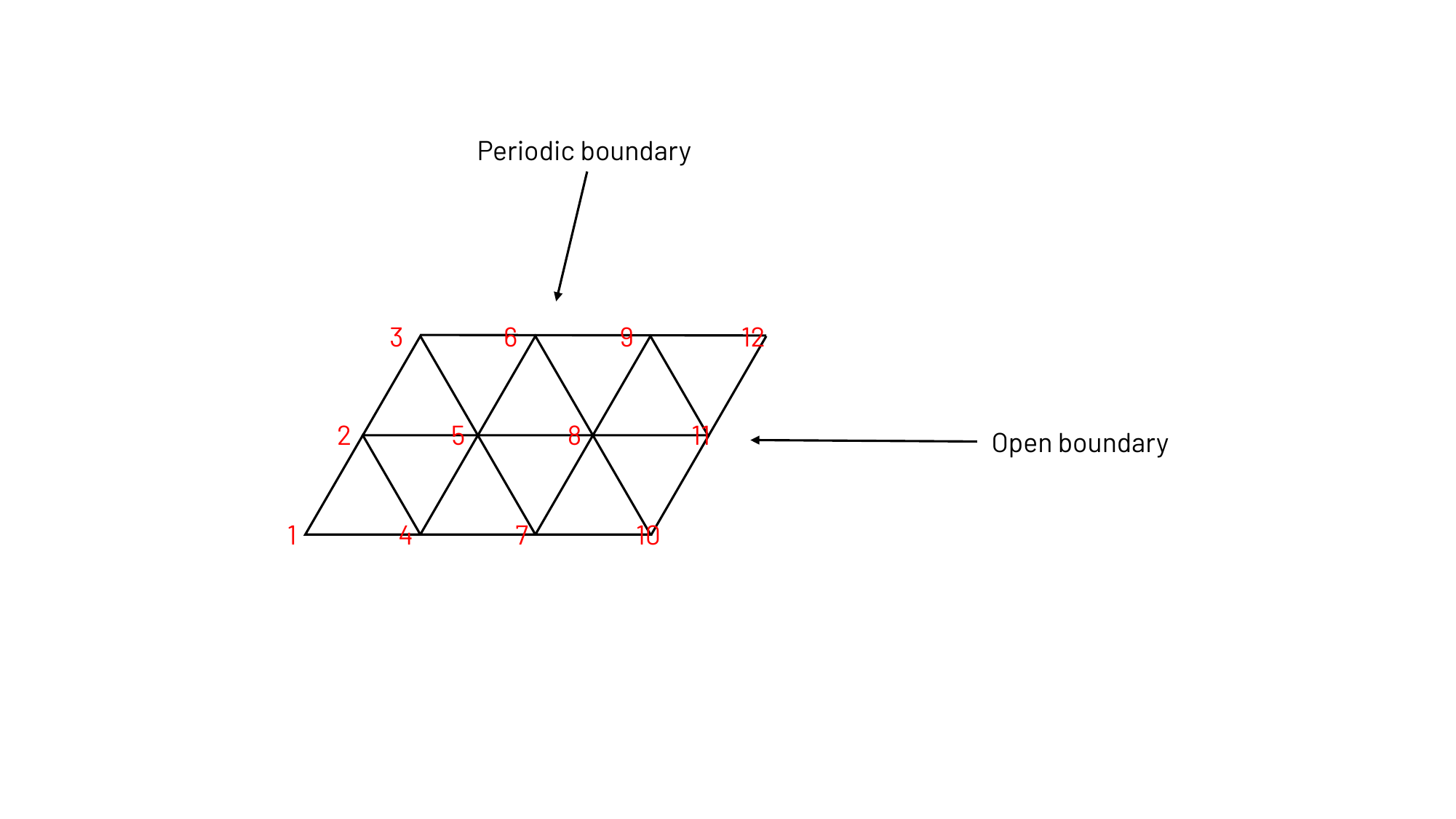

Periodic boundary
3
6
9
12

2
5
8
11
Open boundary

1
4
7
10